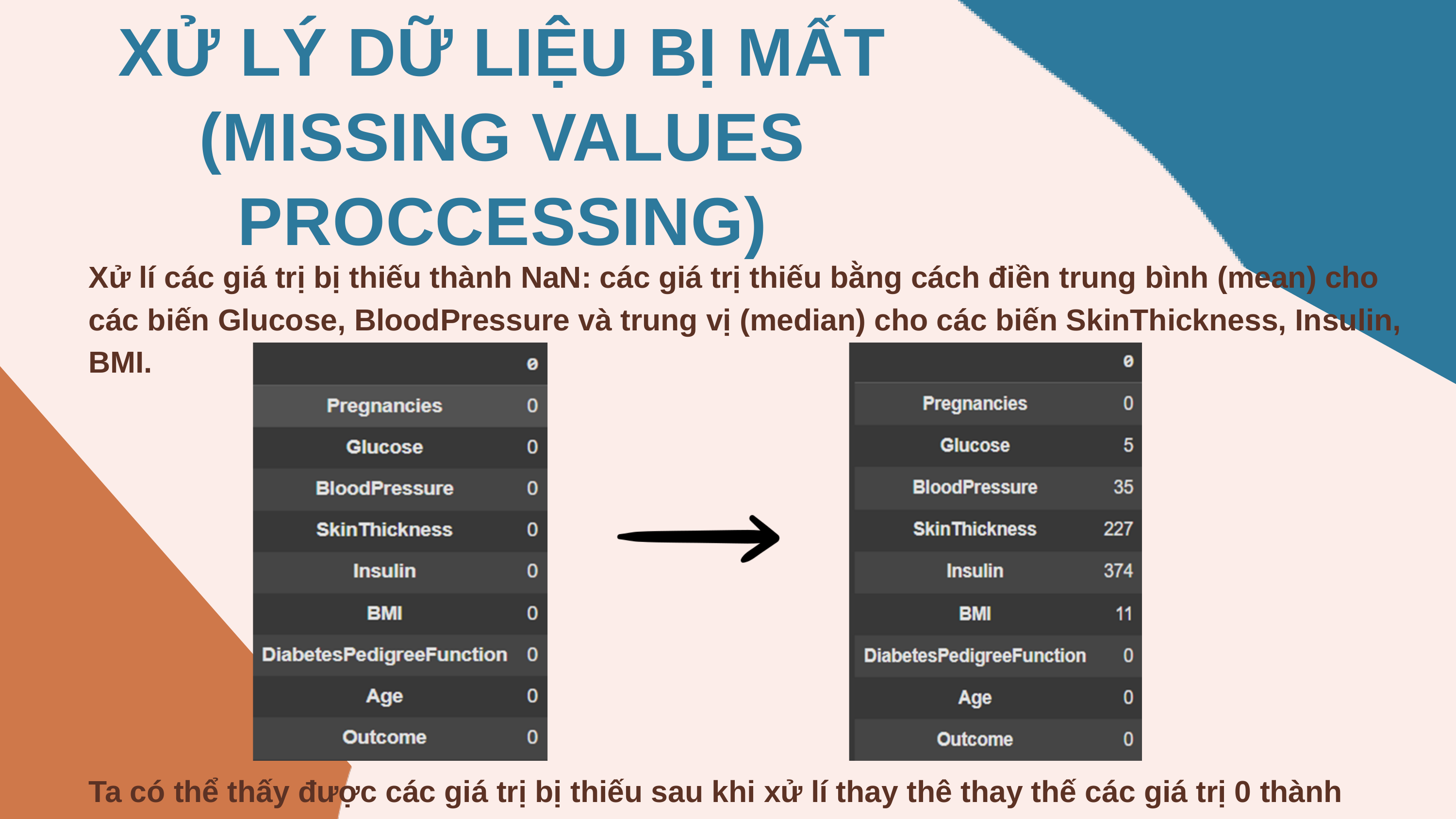

XỬ LÝ DỮ LIỆU BỊ MẤT (MISSING VALUES PROCCESSING)
Xử lí các giá trị bị thiếu thành NaN: các giá trị thiếu bằng cách điền trung bình (mean) cho các biến Glucose, BloodPressure và trung vị (median) cho các biến SkinThickness, Insulin, BMI.

Ta có thể thấy được các giá trị bị thiếu sau khi xử lí thay thê thay thế các giá trị 0 thành NaN